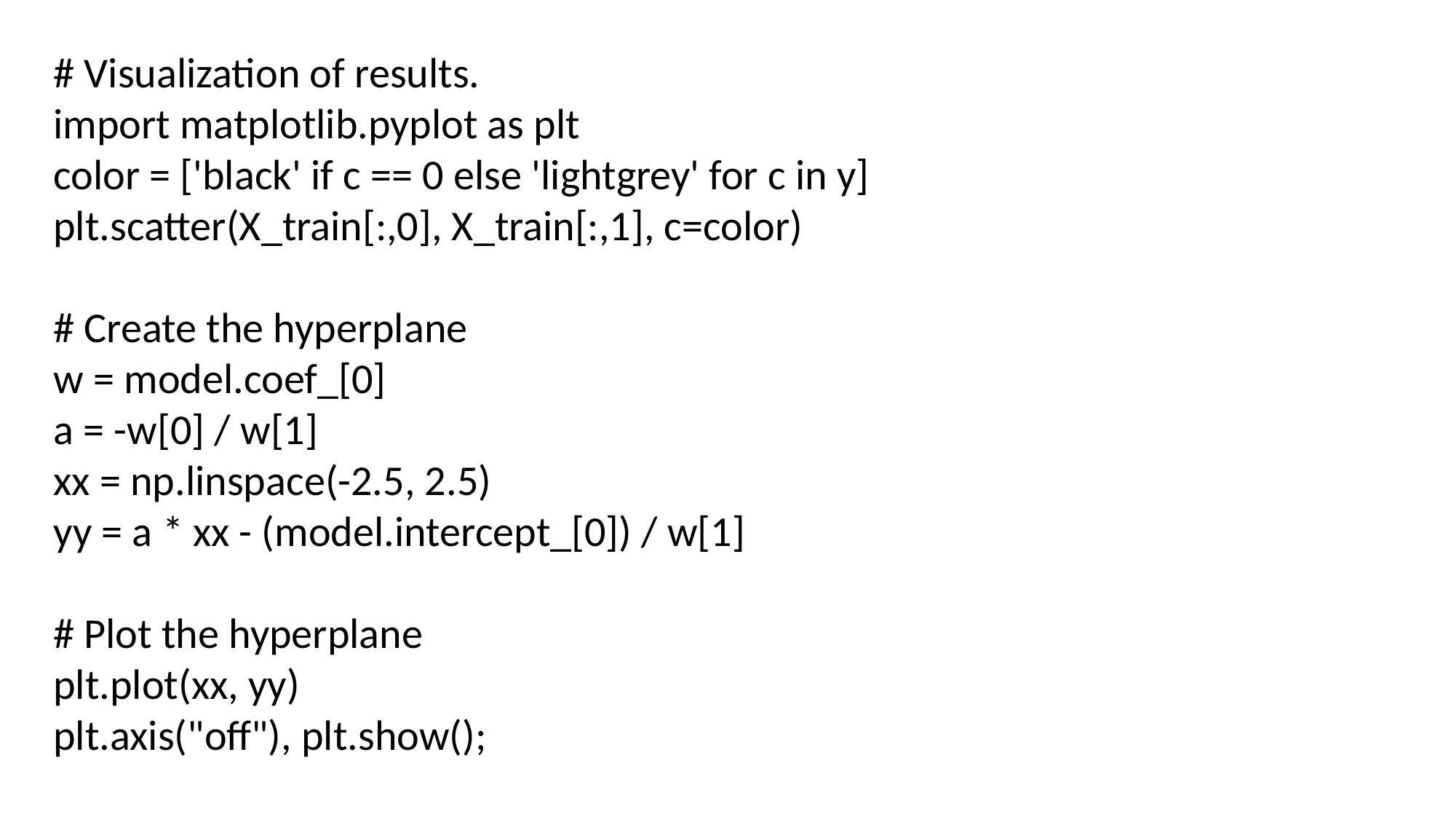

# Visualization of results.
import matplotlib.pyplot as plt
color = ['black' if c == 0 else 'lightgrey' for c in y]
plt.scatter(X_train[:,0], X_train[:,1], c=color)

# Create the hyperplane
w = model.coef_[0]
a = -w[0] / w[1]
xx = np.linspace(-2.5, 2.5)
yy = a * xx - (model.intercept_[0]) / w[1]

# Plot the hyperplane
plt.plot(xx, yy)
plt.axis("off"), plt.show();